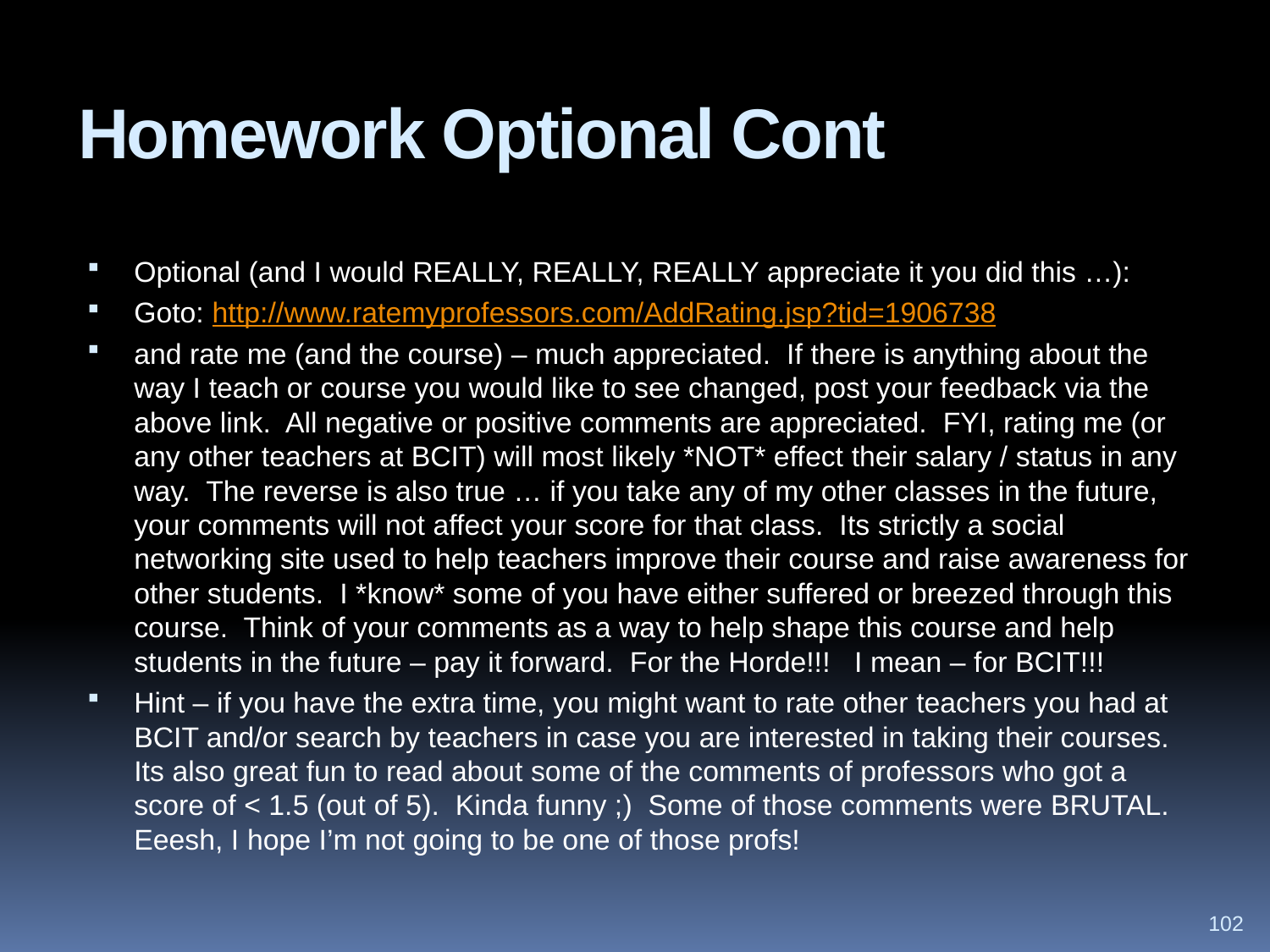

# Homework Optional Cont
Optional (and I would REALLY, REALLY, REALLY appreciate it you did this …):
Goto: http://www.ratemyprofessors.com/AddRating.jsp?tid=1906738
and rate me (and the course) – much appreciated.  If there is anything about the way I teach or course you would like to see changed, post your feedback via the above link.  All negative or positive comments are appreciated.  FYI, rating me (or any other teachers at BCIT) will most likely *NOT* effect their salary / status in any way.  The reverse is also true … if you take any of my other classes in the future, your comments will not affect your score for that class.  Its strictly a social networking site used to help teachers improve their course and raise awareness for other students.  I *know* some of you have either suffered or breezed through this course.  Think of your comments as a way to help shape this course and help students in the future – pay it forward.  For the Horde!!!   I mean – for BCIT!!!
Hint – if you have the extra time, you might want to rate other teachers you had at BCIT and/or search by teachers in case you are interested in taking their courses.  Its also great fun to read about some of the comments of professors who got a score of < 1.5 (out of 5).  Kinda funny ;)  Some of those comments were BRUTAL.  Eeesh, I hope I’m not going to be one of those profs!

102